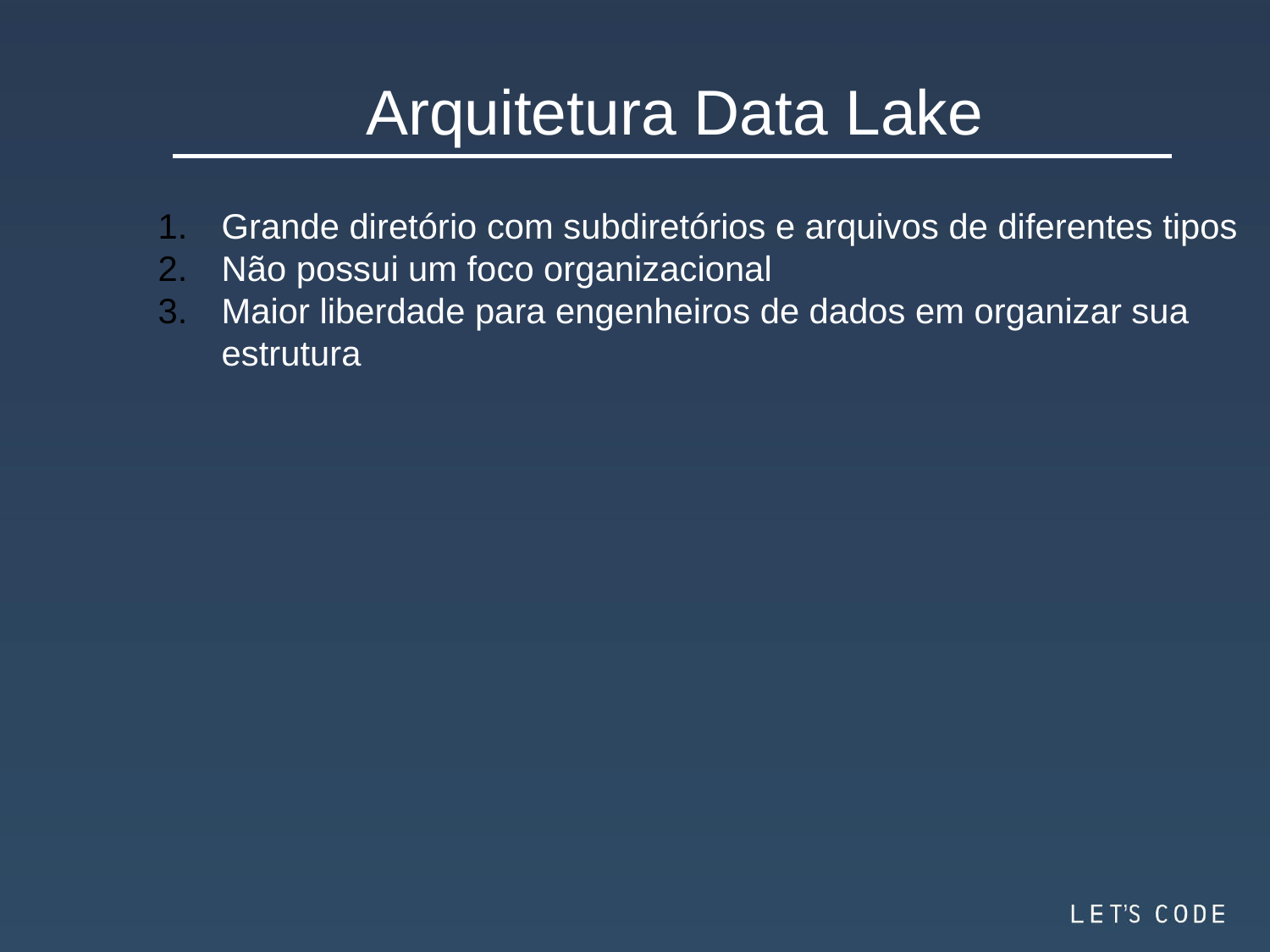

Arquitetura Data Lake

Grande diretório com subdiretórios e arquivos de diferentes tipos
Não possui um foco organizacional
Maior liberdade para engenheiros de dados em organizar sua estrutura